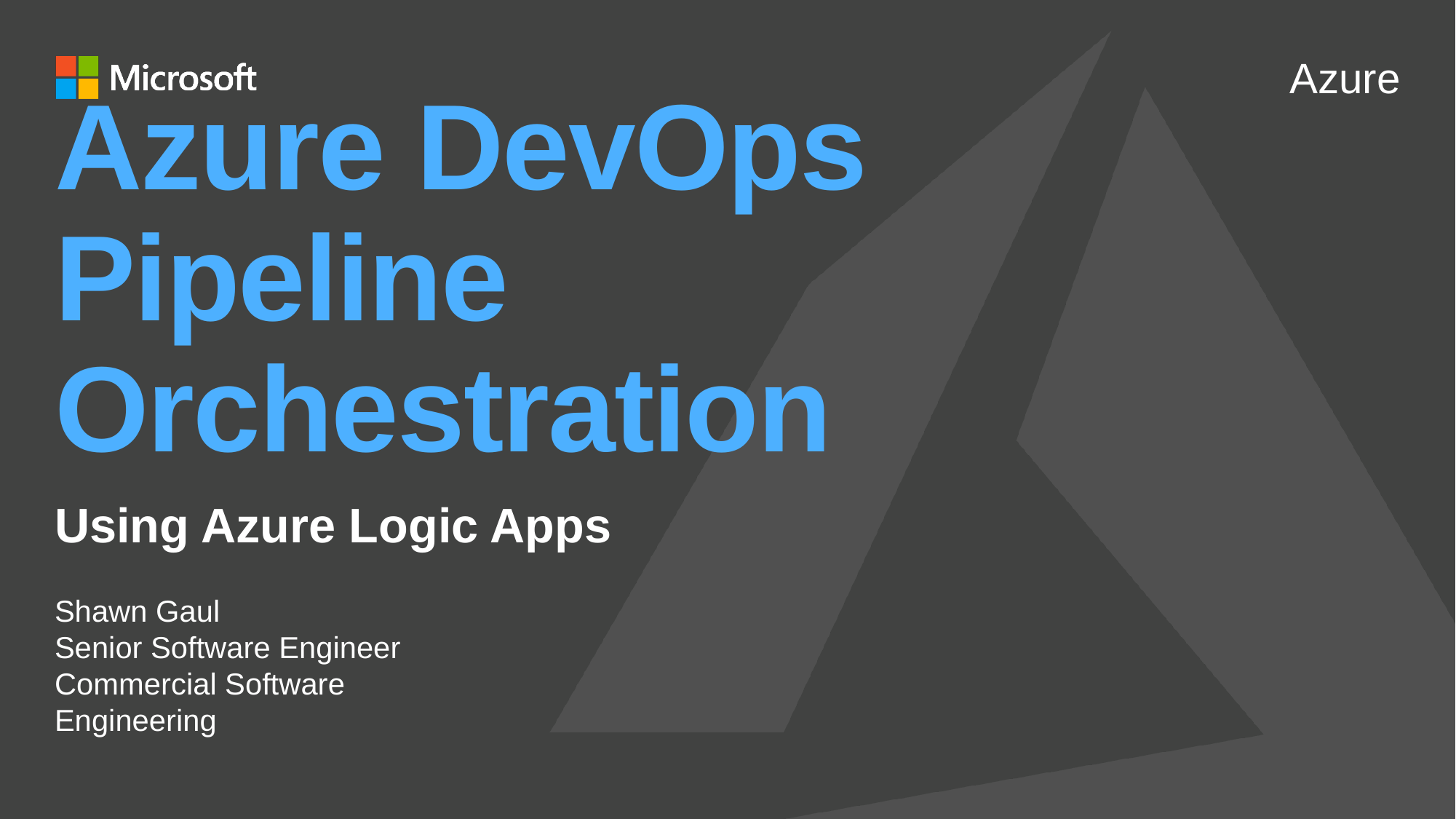

# Azure DevOps Pipeline Orchestration
Using Azure Logic Apps

Shawn Gaul
Senior Software Engineer
Commercial Software Engineering